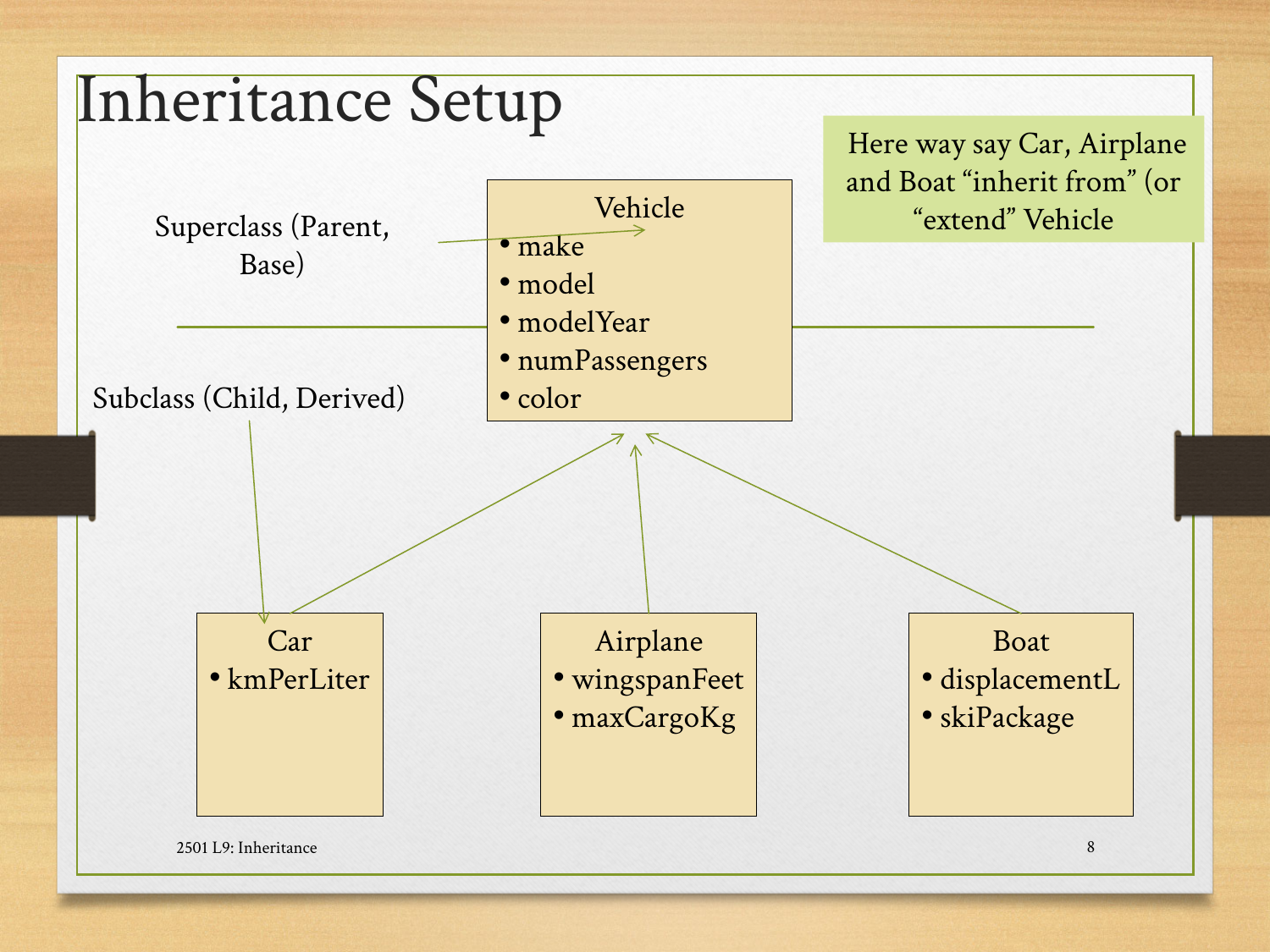

# Inheritance Setup
 Here way say Car, Airplane and Boat “inherit from” (or “extend” Vehicle
Vehicle
 make
 model
 modelYear
 numPassengers
 color
Superclass (Parent, Base)
Subclass (Child, Derived)
Car
 kmPerLiter

Airplane
 wingspanFeet
 maxCargoKg

Boat
 displacementL
 skiPackage

2501 L9: Inheritance
8